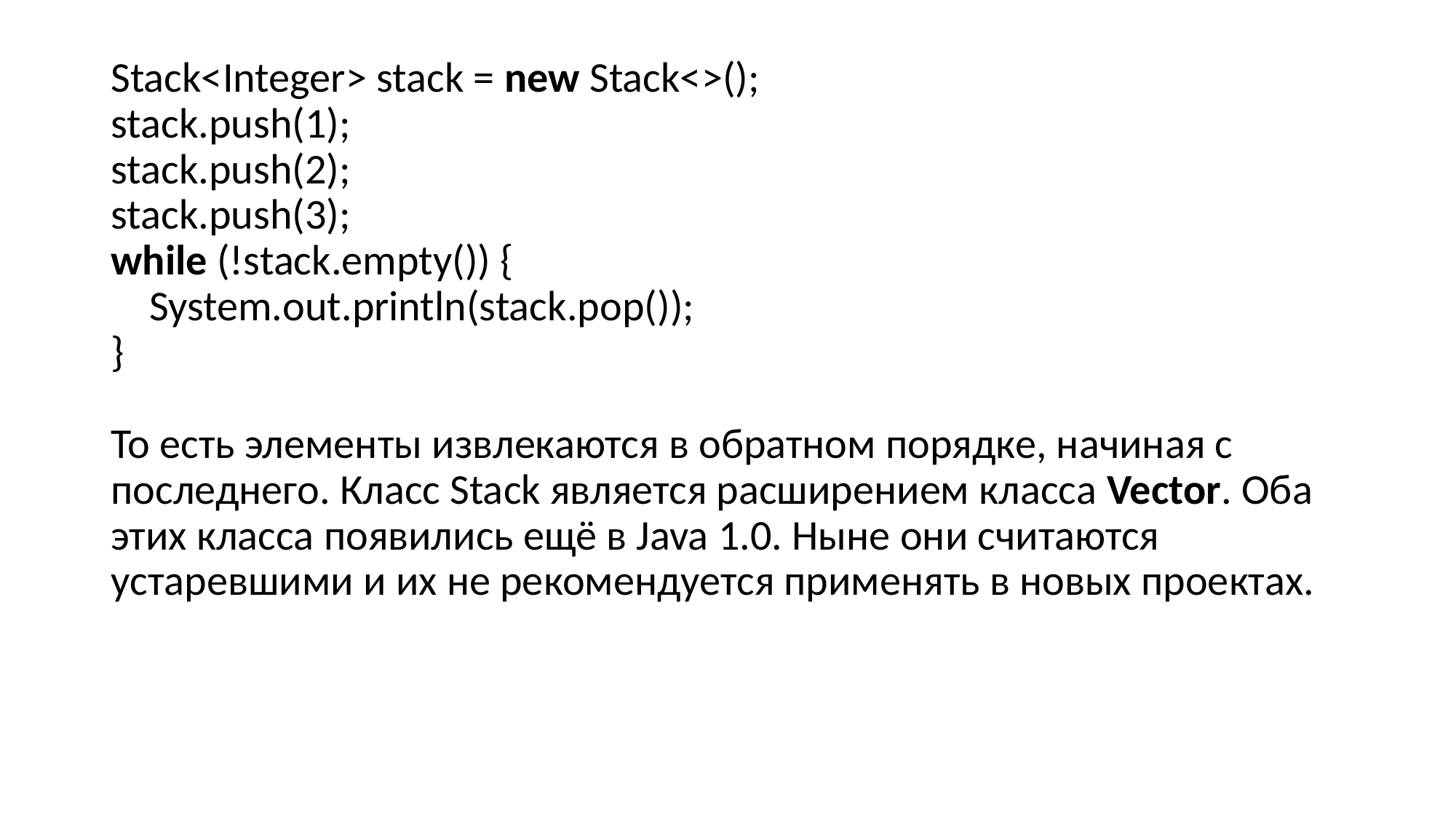

Stack<Integer> stack = new Stack<>();
stack.push(1);
stack.push(2);
stack.push(3);
while (!stack.empty()) {
    System.out.println(stack.pop());
}
То есть элементы извлекаются в обратном порядке, начиная с последнего. Класс Stack является расширением класса Vector. Оба этих класса появились ещё в Java 1.0. Ныне они считаются устаревшими и их не рекомендуется применять в новых проектах.